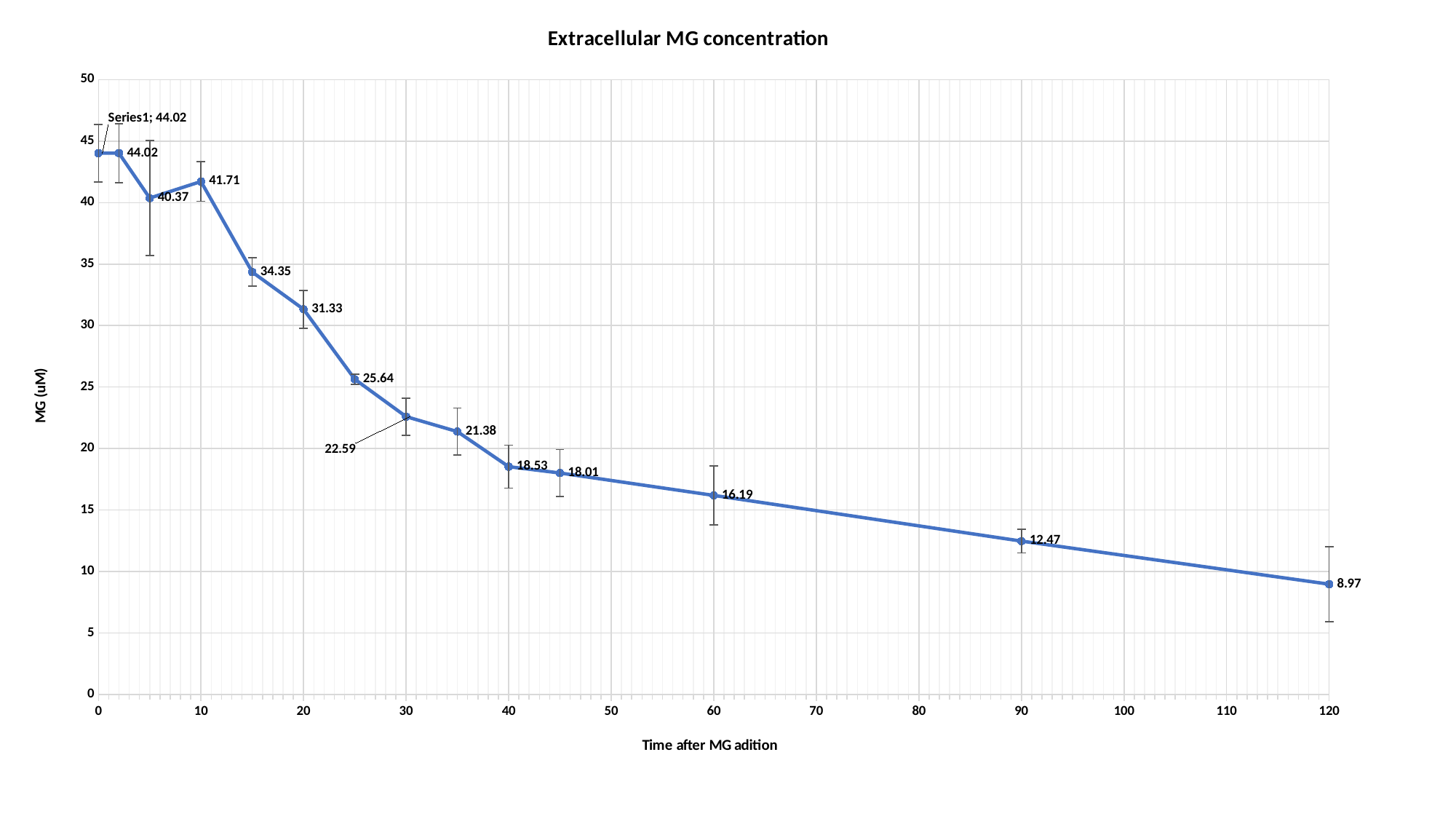

### Chart: Extracellular MG concentration

| Category |  |
|---|---|